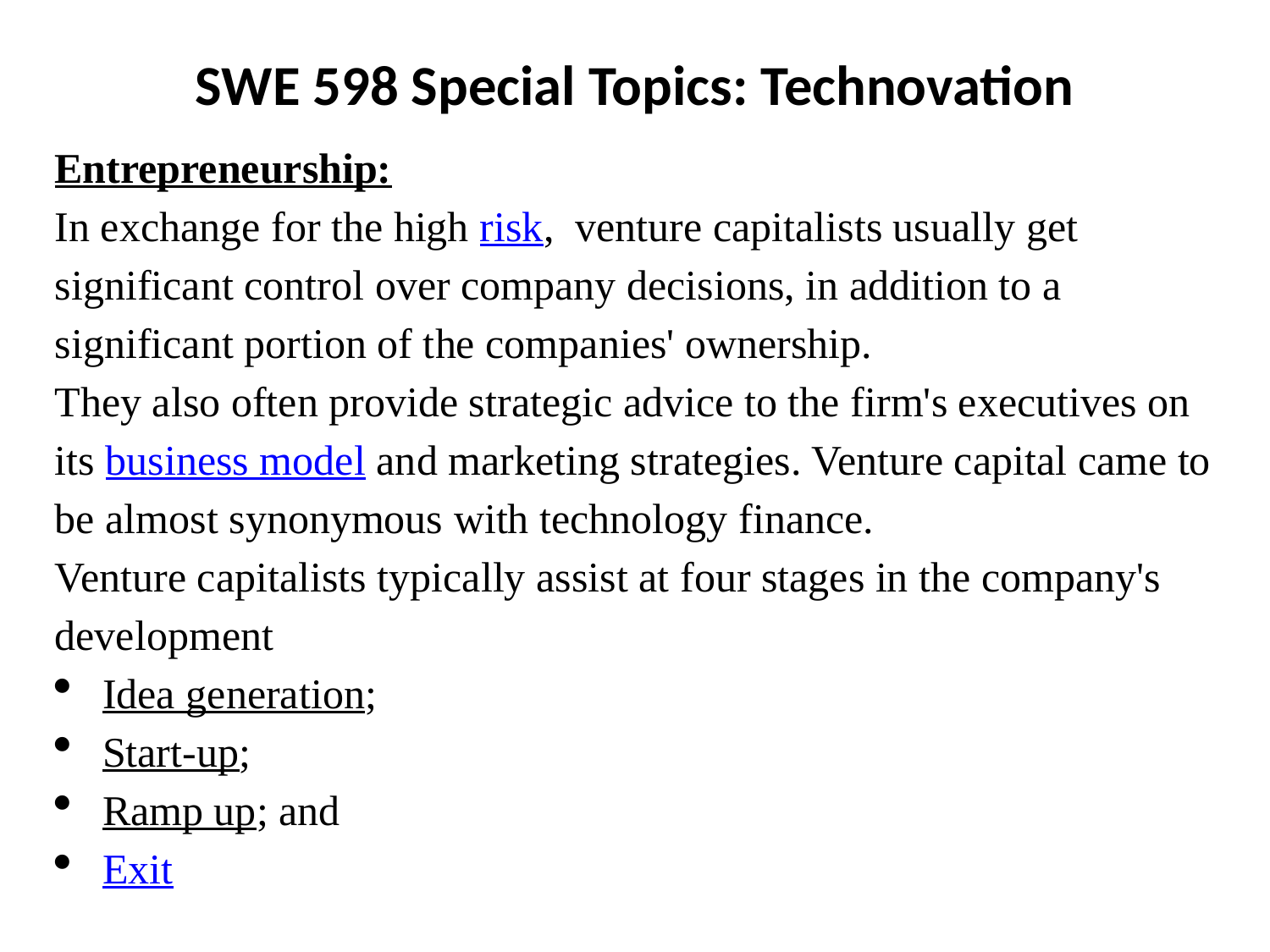

SWE 598 Special Topics: Technovation
Entrepreneurship:
In exchange for the high risk,  venture capitalists usually get significant control over company decisions, in addition to a significant portion of the companies' ownership.
They also often provide strategic advice to the firm's executives on its business model and marketing strategies. Venture capital came to be almost synonymous with technology finance.
Venture capitalists typically assist at four stages in the company's development
Idea generation;
Start-up;
Ramp up; and
Exit